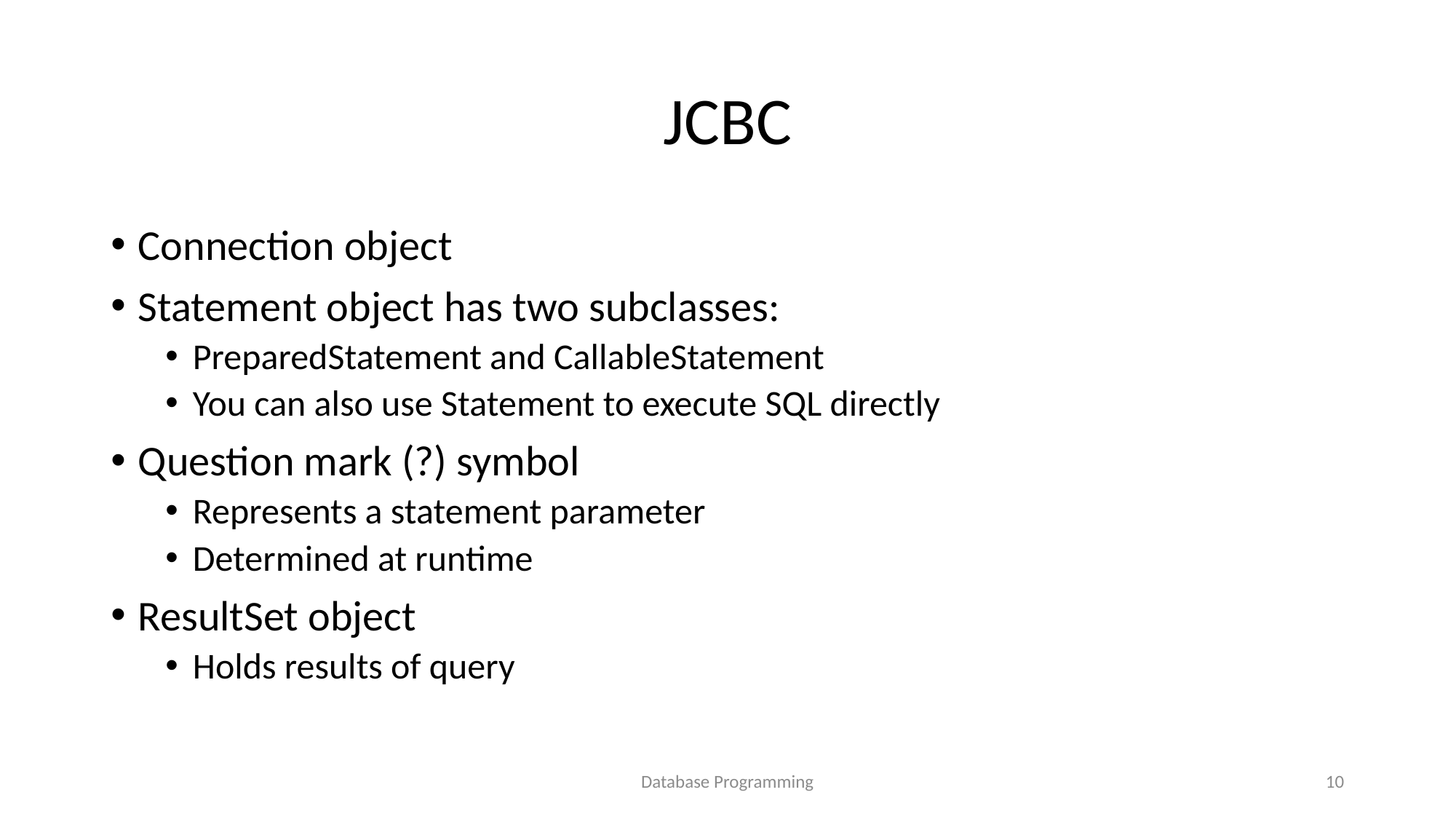

# JCBC
Connection object
Statement object has two subclasses:
PreparedStatement and CallableStatement
You can also use Statement to execute SQL directly
Question mark (?) symbol
Represents a statement parameter
Determined at runtime
ResultSet object
Holds results of query
Database Programming
10